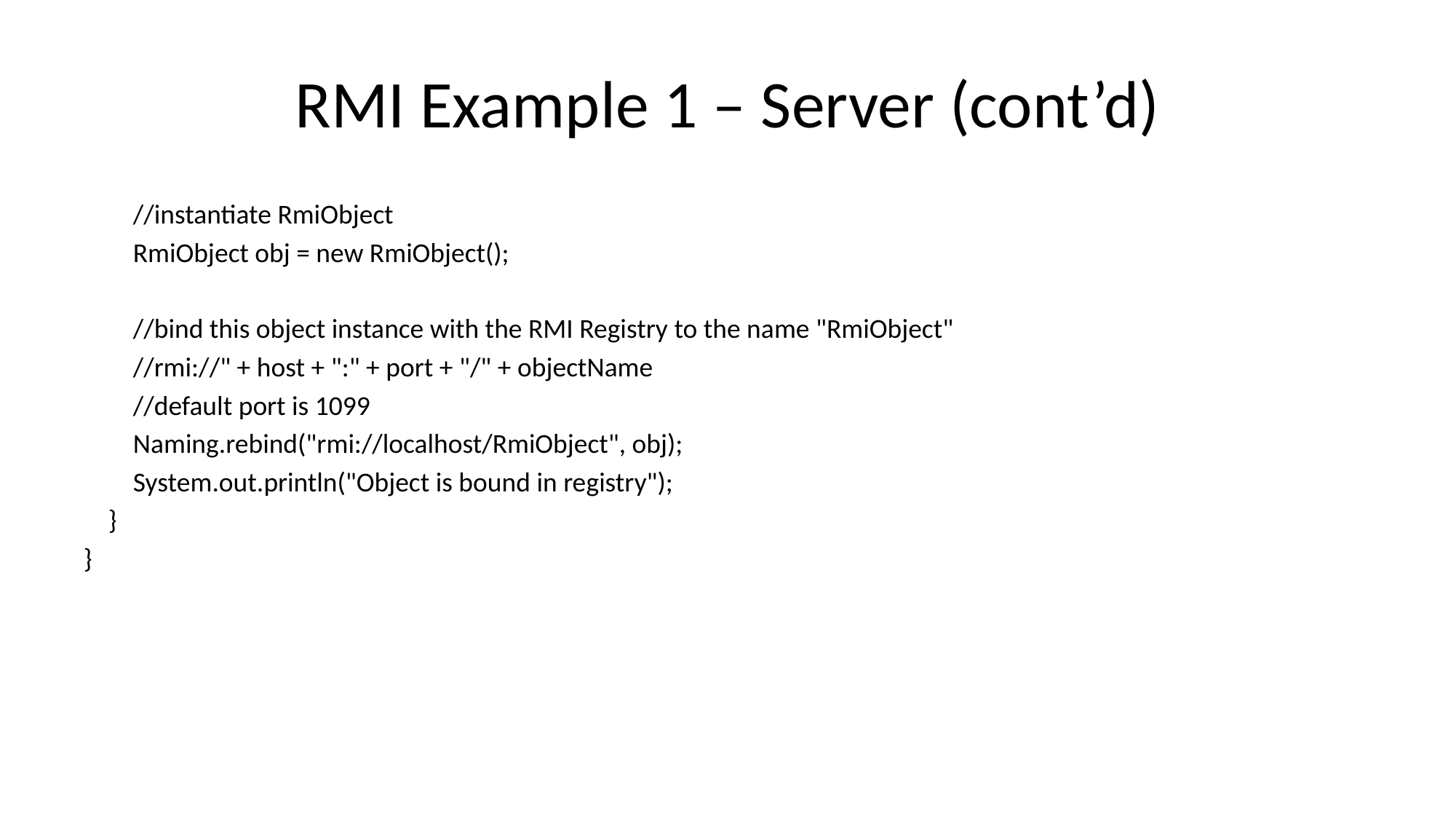

# RMI Example 1 – Server (cont’d)
        //instantiate RmiObject
        RmiObject obj = new RmiObject();

        //bind this object instance with the RMI Registry to the name "RmiObject"
        //rmi://" + host + ":" + port + "/" + objectName
        //default port is 1099
        Naming.rebind("rmi://localhost/RmiObject", obj);
        System.out.println("Object is bound in registry");
    }
}